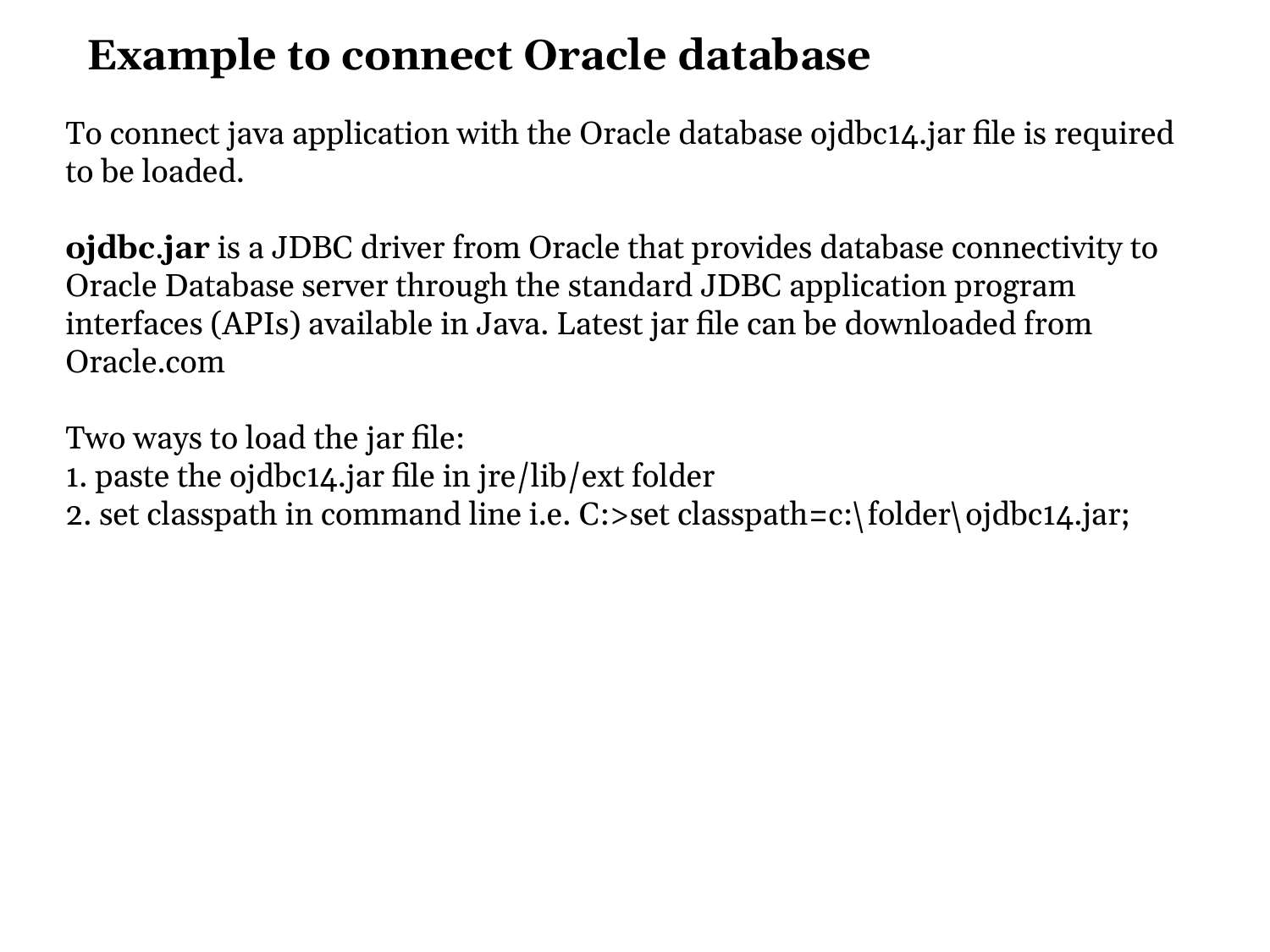

Example to connect Oracle database
To connect java application with the Oracle database ojdbc14.jar file is required to be loaded.

ojdbc.jar is a JDBC driver from Oracle that provides database connectivity to Oracle Database server through the standard JDBC application program interfaces (APIs) available in Java. Latest jar file can be downloaded from Oracle.com

Two ways to load the jar file:
1. paste the ojdbc14.jar file in jre/lib/ext folder
2. set classpath in command line i.e. C:>set classpath=c:\folder\ojdbc14.jar;